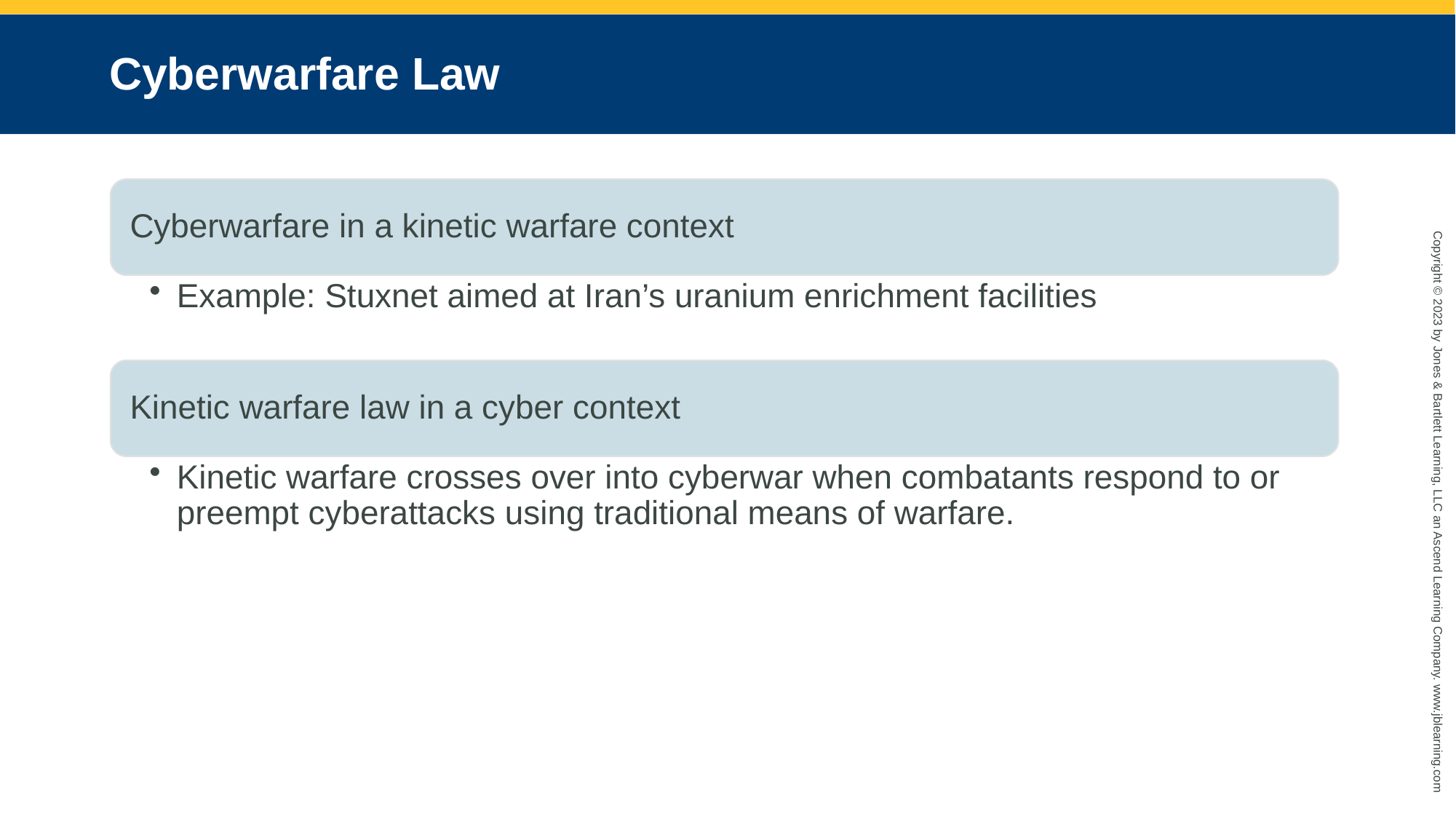

# Cyberwarfare Law
Cyberwarfare in a kinetic warfare context
Example: Stuxnet aimed at Iran’s uranium enrichment facilities
Kinetic warfare law in a cyber context
Kinetic warfare crosses over into cyberwar when combatants respond to or preempt cyberattacks using traditional means of warfare.